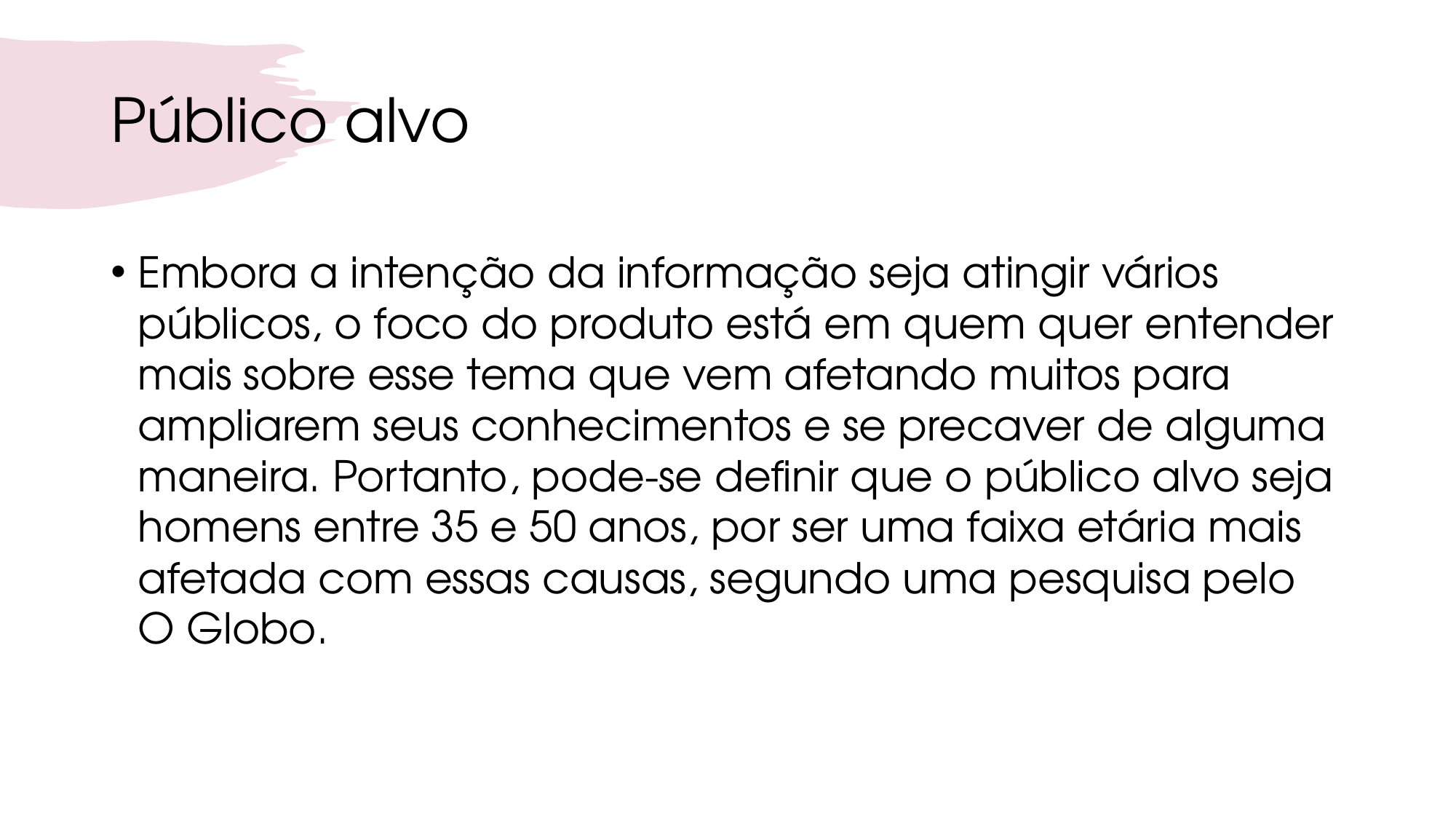

# Público alvo
Embora a intenção da informação seja atingir vários públicos, o foco do produto está em quem quer entender mais sobre esse tema que vem afetando muitos para ampliarem seus conhecimentos e se precaver de alguma maneira. Portanto, pode-se definir que o público alvo seja homens entre 35 e 50 anos, por ser uma faixa etária mais afetada com essas causas, segundo uma pesquisa pelo O Globo.